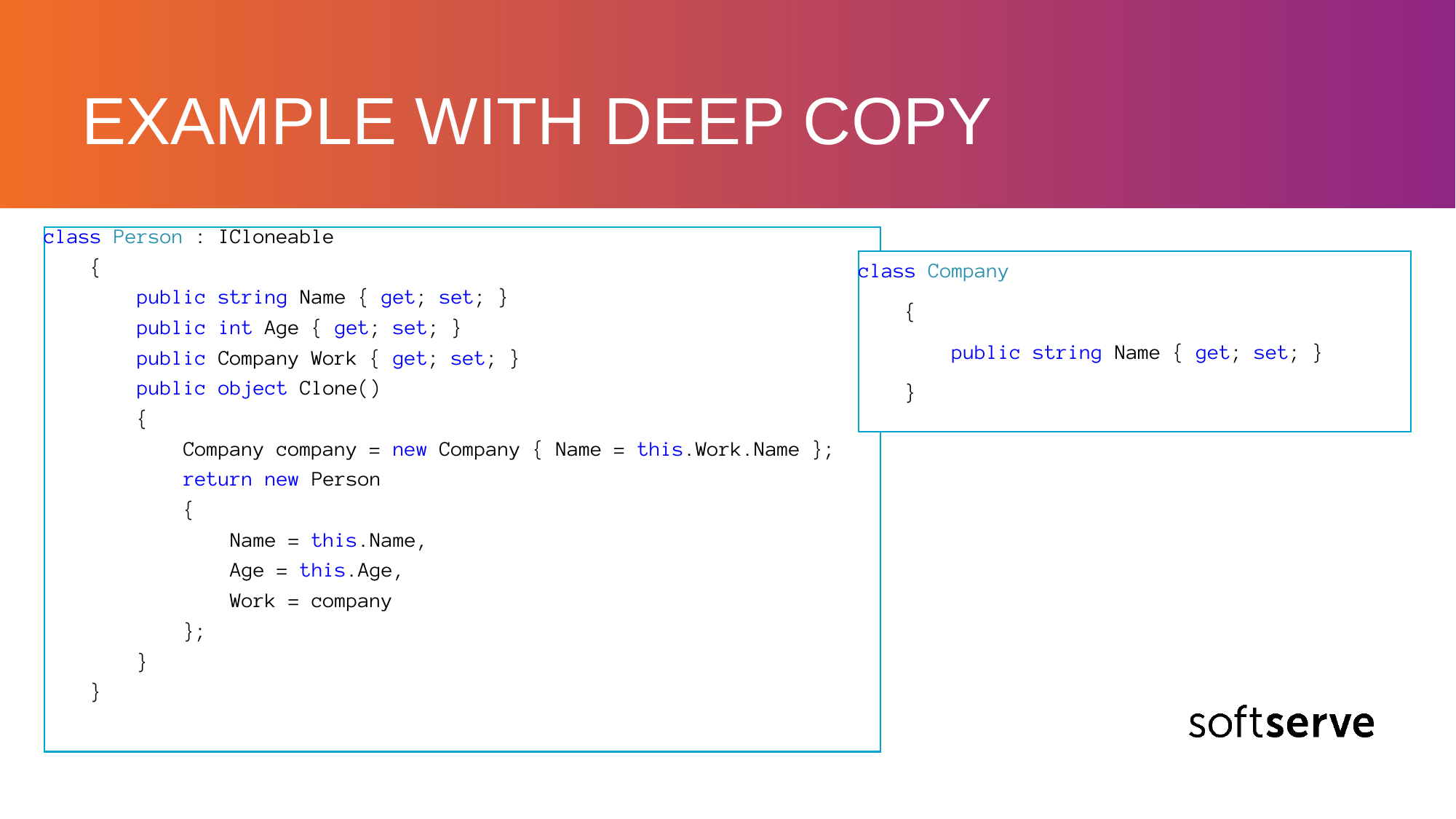

# EXAMPLE WITH DEEP COPY
class Person : ICloneable
    {
        public string Name { get; set; }
        public int Age { get; set; }
        public Company Work { get; set; }
        public object Clone()
        {
            Company company = new Company { Name = this.Work.Name };
            return new Person
            {
                Name = this.Name,
                Age = this.Age,
                Work = company
            };
        }
    }
class Company
    {
        public string Name { get; set; }
    }